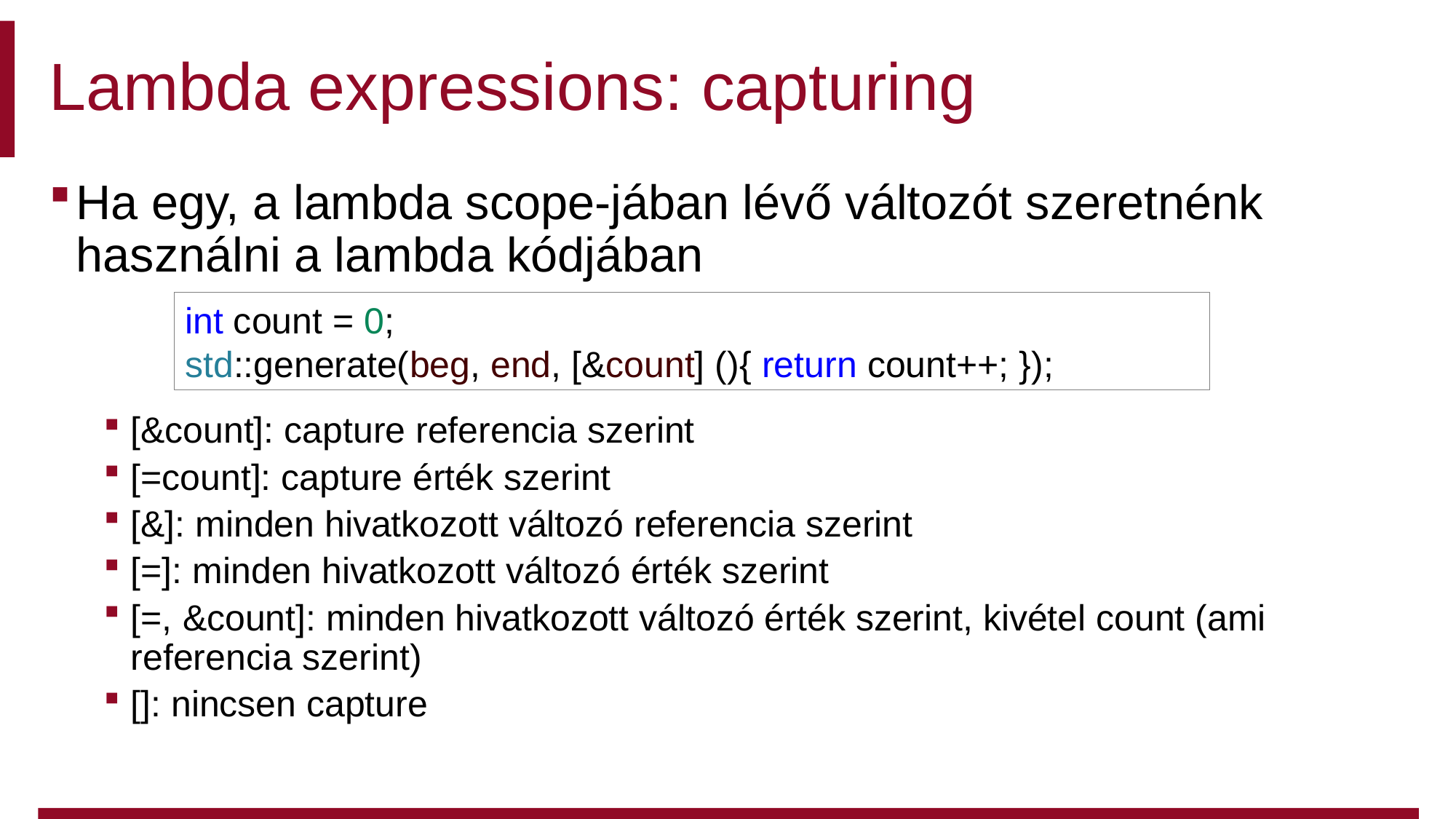

# Lambda expressions: capturing
Ha egy, a lambda scope-jában lévő változót szeretnénk használni a lambda kódjában

[&count]: capture referencia szerint
[=count]: capture érték szerint
[&]: minden hivatkozott változó referencia szerint
[=]: minden hivatkozott változó érték szerint
[=, &count]: minden hivatkozott változó érték szerint, kivétel count (ami referencia szerint)
[]: nincsen capture

int count = 0;
std::generate(beg, end, [&count] (){ return count++; });